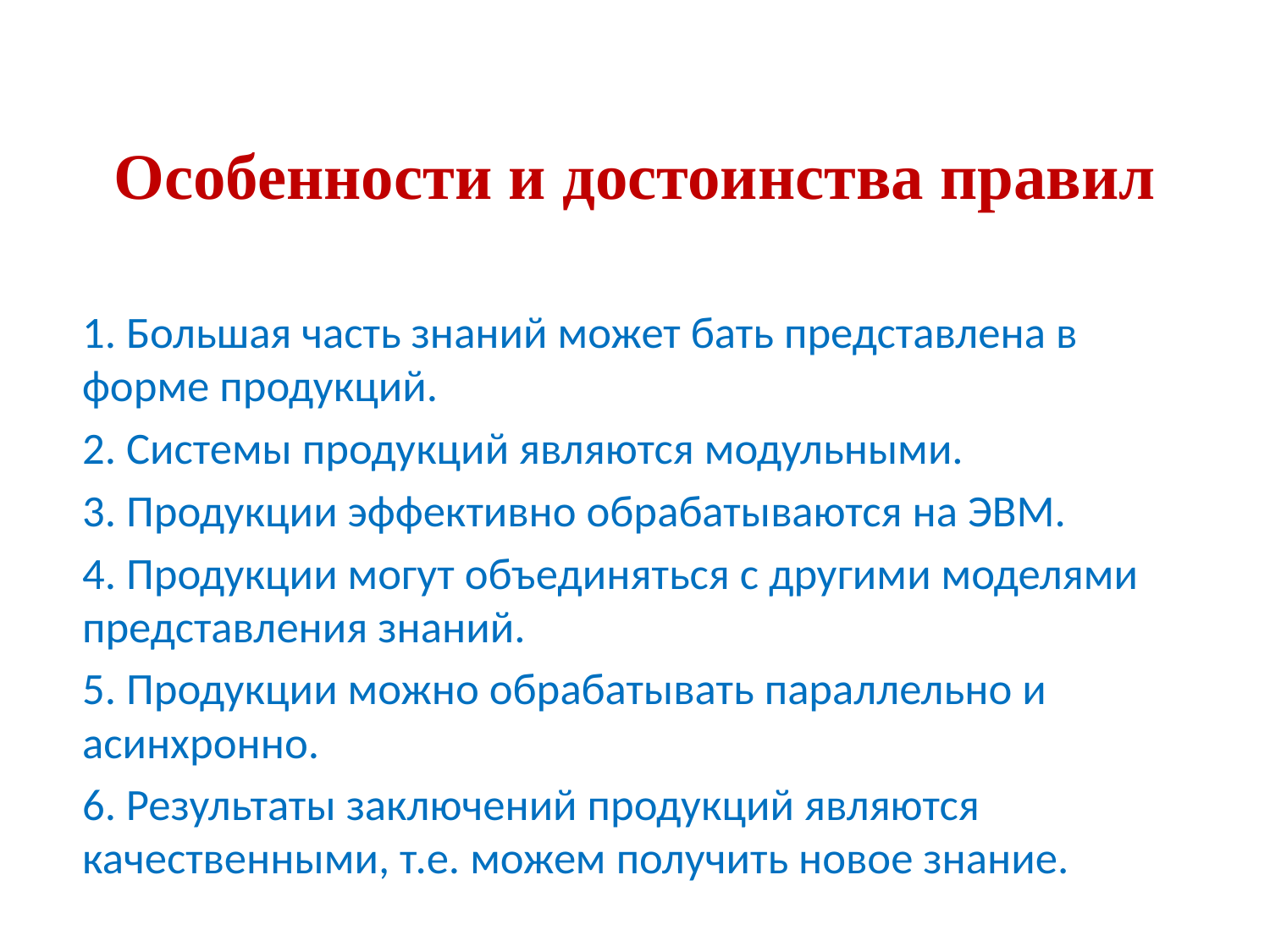

# Особенности и достоинства правил
1. Большая часть знаний может бать представлена в форме продукций.
2. Системы продукций являются модульными.
3. Продукции эффективно обрабатываются на ЭВМ.
4. Продукции могут объединяться с другими моделями представления знаний.
5. Продукции можно обрабатывать параллельно и асинхронно.
6. Результаты заключений продукций являются качественными, т.е. можем получить новое знание.